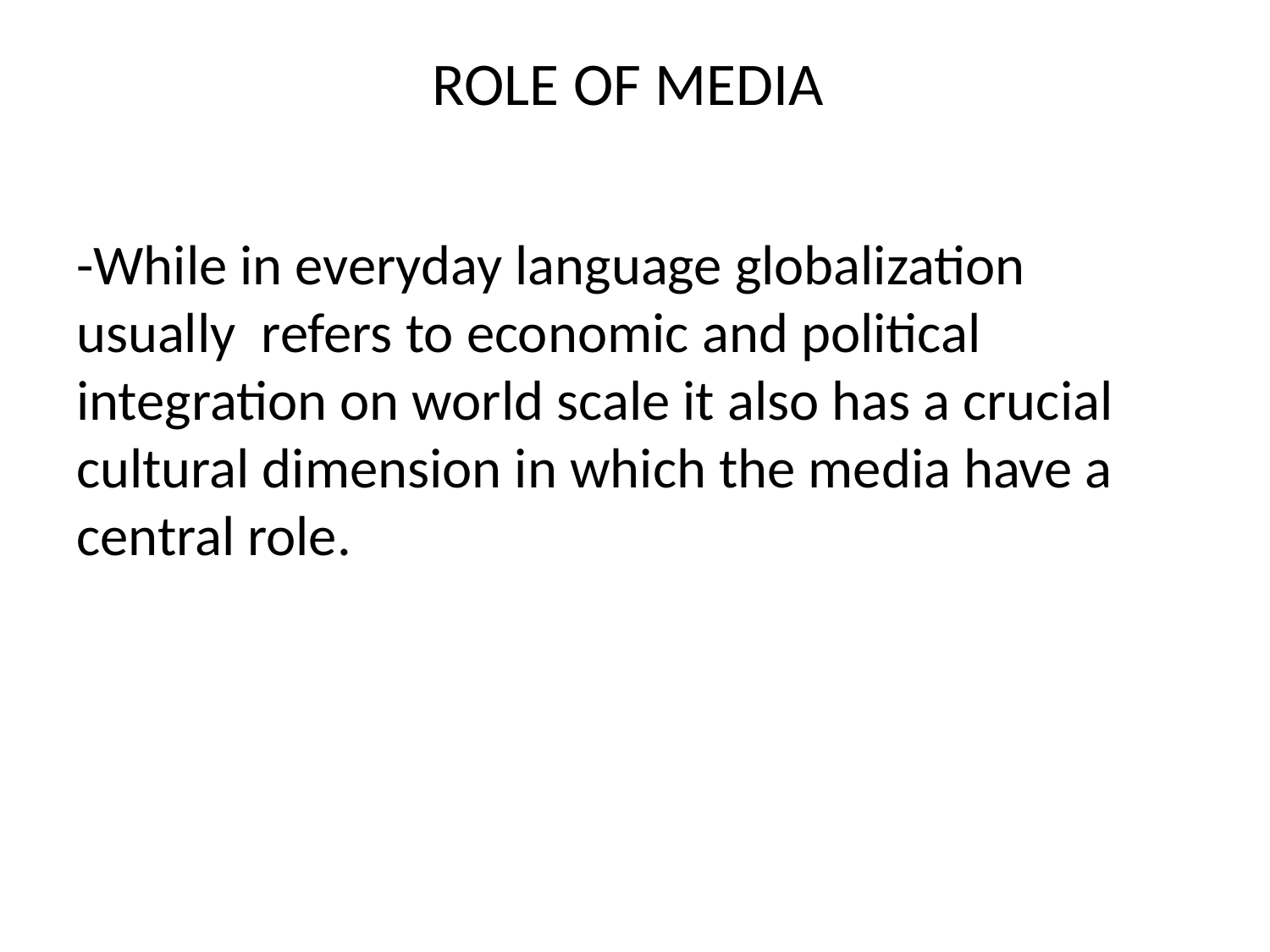

# ROLE OF MEDIA
-While in everyday language globalization usually  refers to economic and political integration on world scale it also has a crucial cultural dimension in which the media have a central role.